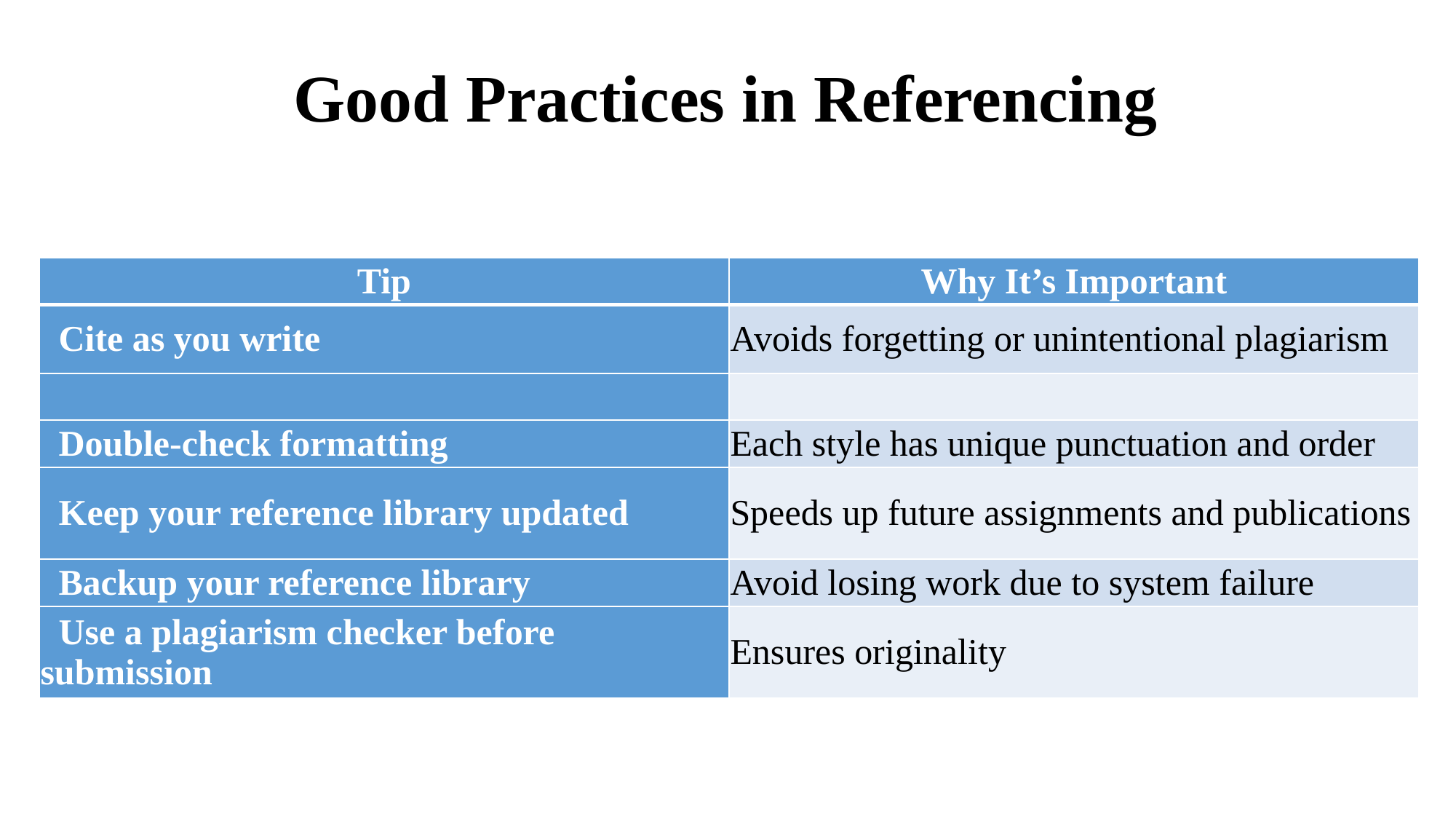

# Good Practices in Referencing
| Tip | Why It’s Important |
| --- | --- |
| Cite as you write | Avoids forgetting or unintentional plagiarism |
|  |  |
| Double-check formatting | Each style has unique punctuation and order |
| Keep your reference library updated | Speeds up future assignments and publications |
| Backup your reference library | Avoid losing work due to system failure |
| Use a plagiarism checker before submission | Ensures originality |